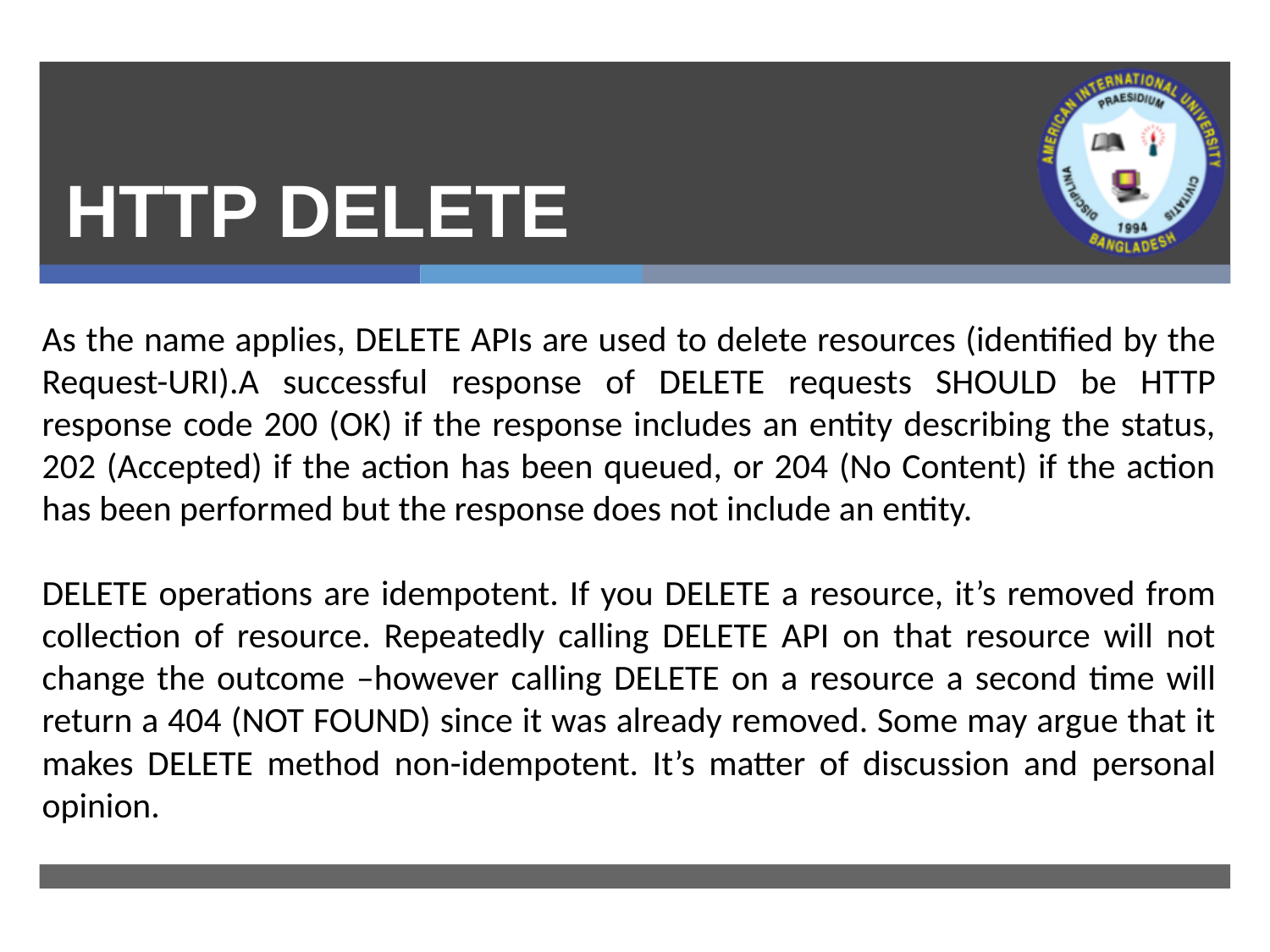

# HTTP DELETE
As the name applies, DELETE APIs are used to delete resources (identified by the Request-URI).A successful response of DELETE requests SHOULD be HTTP response code 200 (OK) if the response includes an entity describing the status, 202 (Accepted) if the action has been queued, or 204 (No Content) if the action has been performed but the response does not include an entity.

DELETE operations are idempotent. If you DELETE a resource, it’s removed from collection of resource. Repeatedly calling DELETE API on that resource will not change the outcome –however calling DELETE on a resource a second time will return a 404 (NOT FOUND) since it was already removed. Some may argue that it makes DELETE method non-idempotent. It’s matter of discussion and personal opinion.